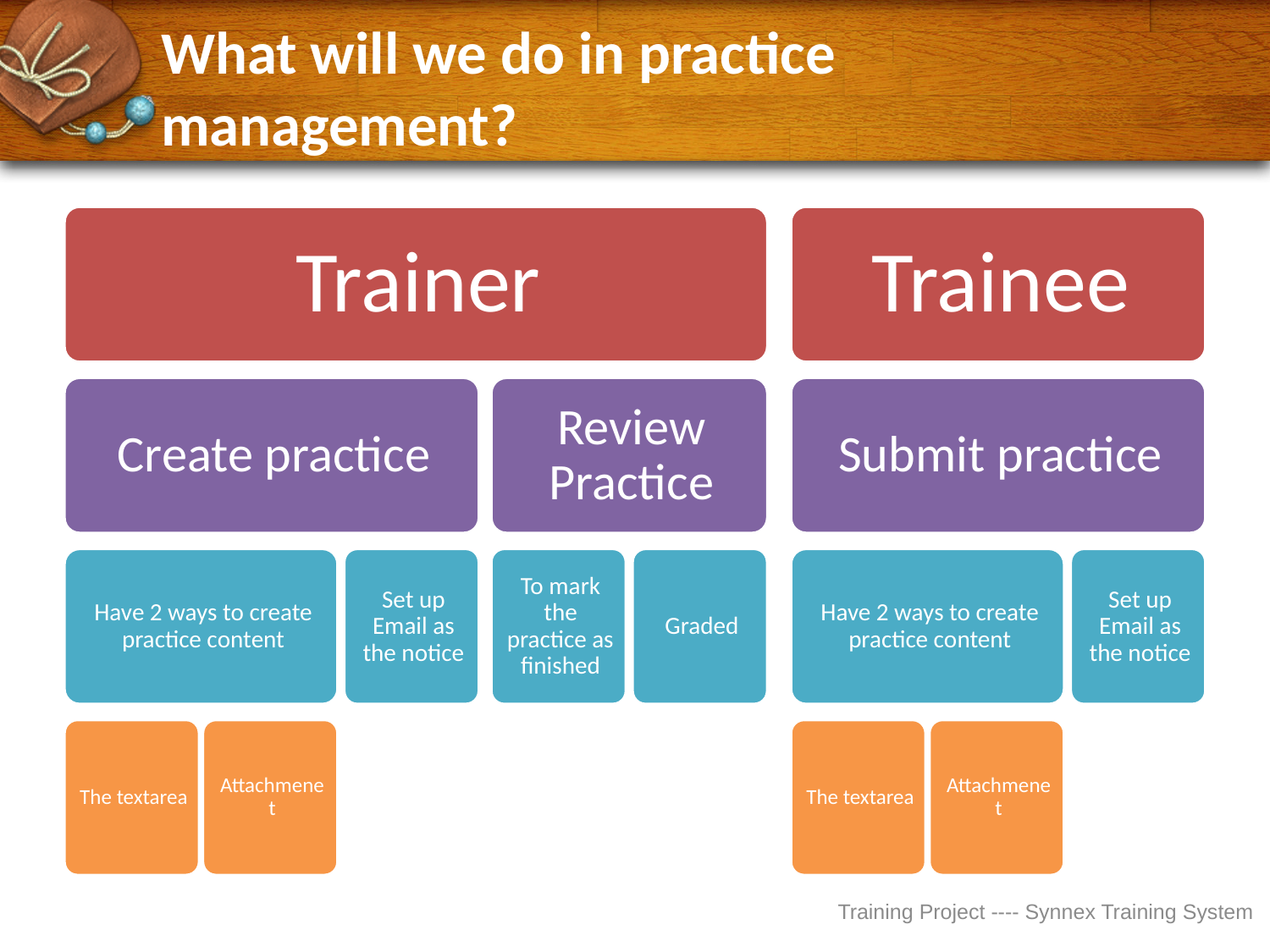

# What will we do in practice management?
Trainer
Create practice
Have 2 ways to create practice content
The textarea
Attachmenet
Set up Email as the notice
Review Practice
To mark the practice as finished
Graded
Trainee
Submit practice
Have 2 ways to create practice content
The textarea
Attachmenet
Set up Email as the notice
Training Project ---- Synnex Training System